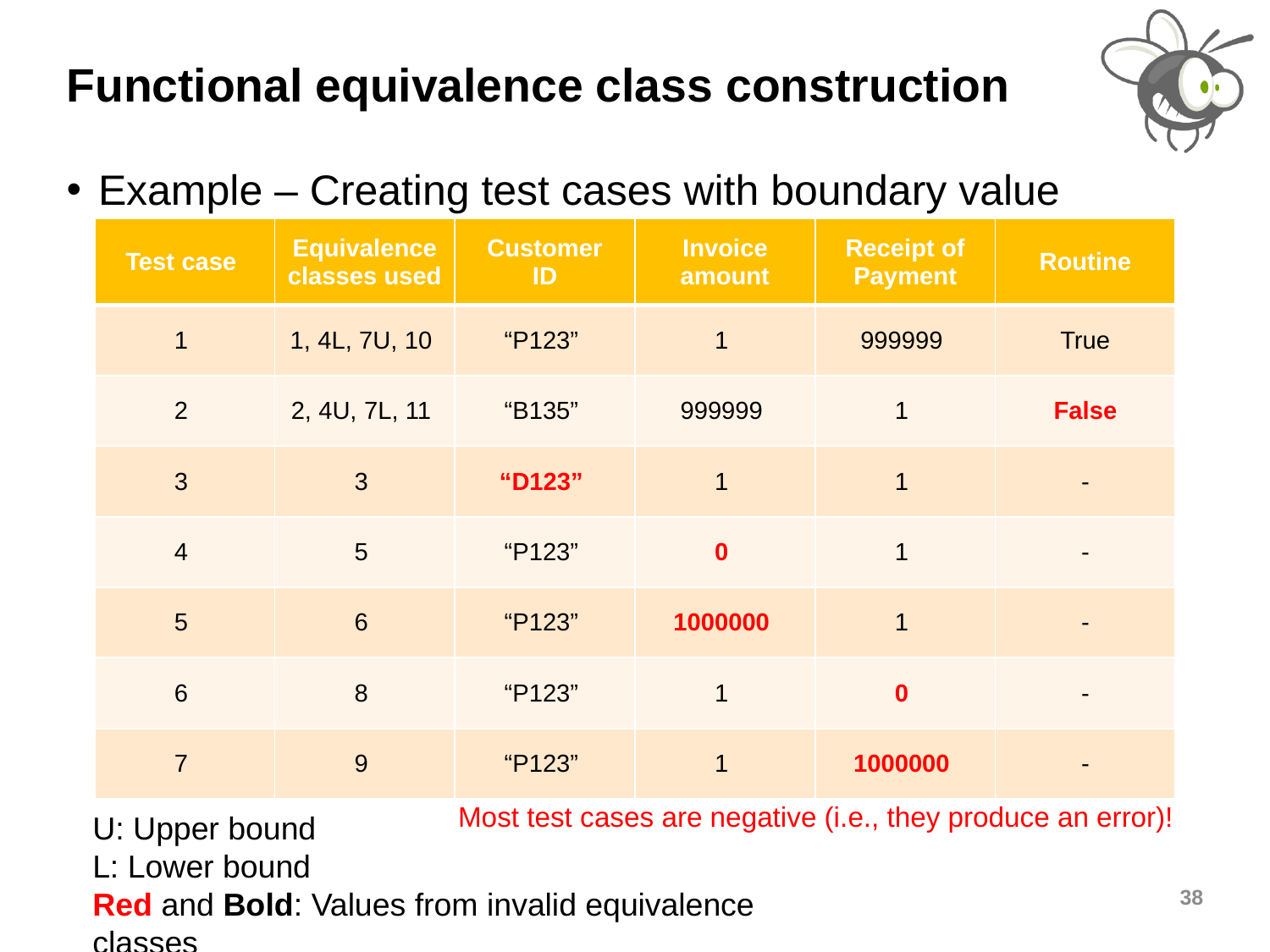

# Functional equivalence class construction
Example – Creating test cases with boundary value analysis
| Test case | Equivalence classes used | Customer ID | Invoice amount | Receipt of Payment | Routine |
| --- | --- | --- | --- | --- | --- |
| 1 | 1, 4L, 7U, 10 | “P123” | 1 | 999999 | True |
| 2 | 2, 4U, 7L, 11 | “B135” | 999999 | 1 | False |
| 3 | 3 | “D123” | 1 | 1 | - |
| 4 | 5 | “P123” | 0 | 1 | - |
| 5 | 6 | “P123” | 1000000 | 1 | - |
| 6 | 8 | “P123” | 1 | 0 | - |
| 7 | 9 | “P123” | 1 | 1000000 | - |
Most test cases are negative (i.e., they produce an error)!
U: Upper bound
L: Lower bound
Red and Bold: Values from invalid equivalence classes
38